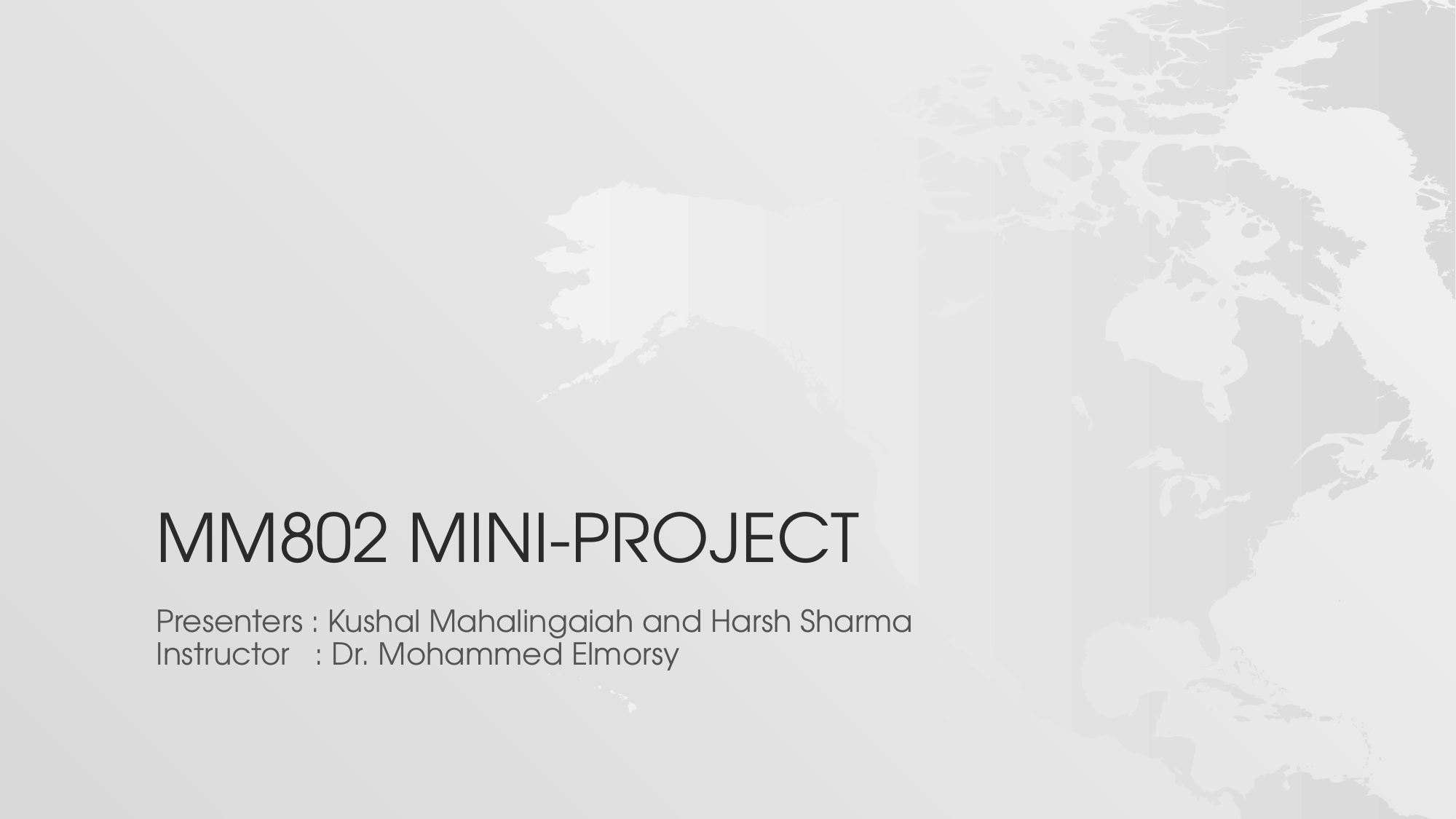

# MM802 Mini-project
Presenters : Kushal Mahalingaiah and Harsh Sharma
Instructor   : Dr. Mohammed Elmorsy